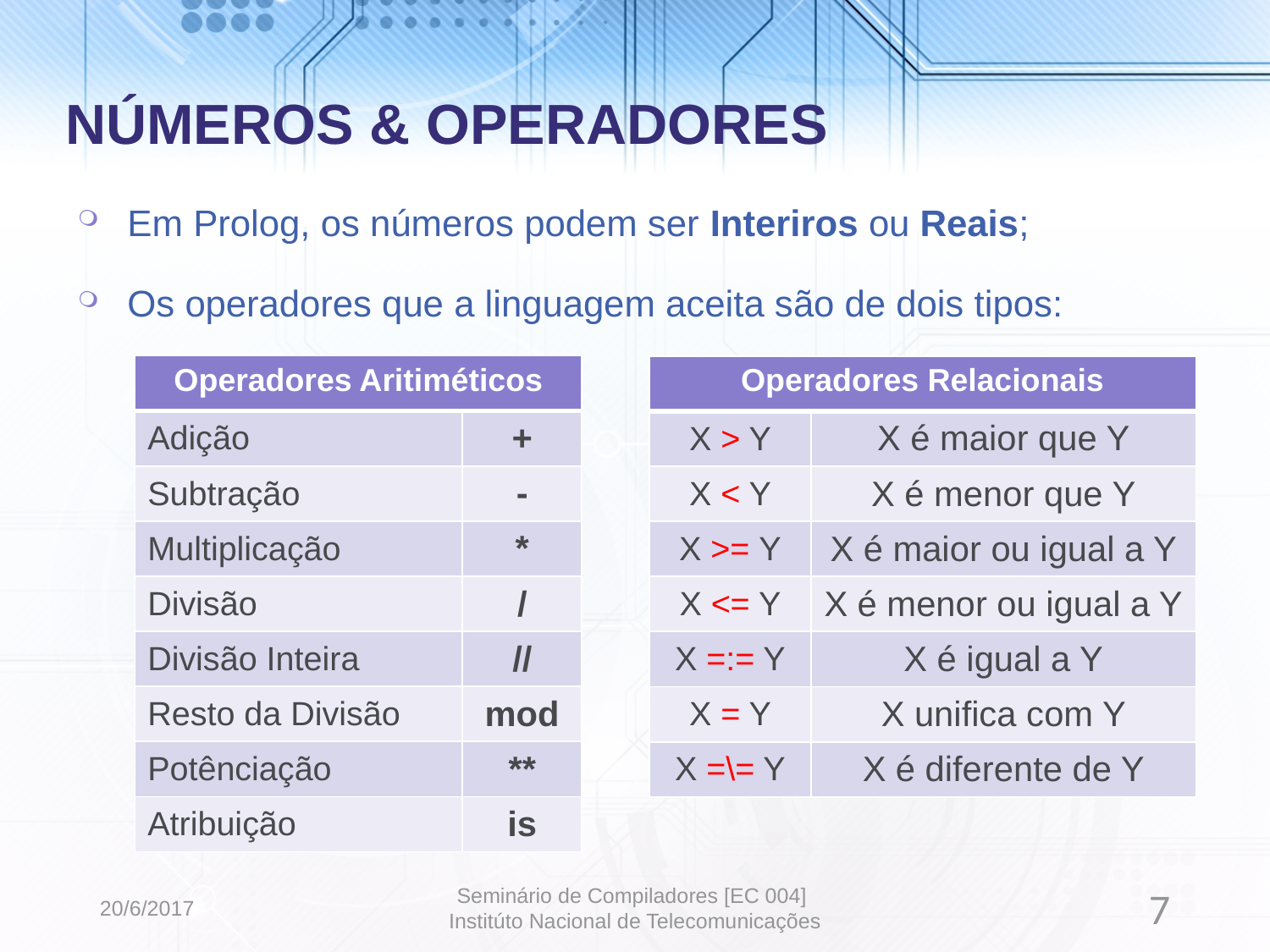

# NÚMEROS & OPERADORES
Em Prolog, os números podem ser Interiros ou Reais;
Os operadores que a linguagem aceita são de dois tipos:

| Operadores Aritiméticos |  |
| --- | --- |
| Adição | + |
| Subtração | - |
| Multiplicação | \* |
| Divisão | / |
| Divisão Inteira | // |
| Resto da Divisão | mod |
| Potênciação | \*\* |
| Atribuição | is |
| Operadores Relacionais |  |
| --- | --- |
| X > Y | X é maior que Y |
| X < Y | X é menor que Y |
| X >= Y | X é maior ou igual a Y |
| X <= Y | X é menor ou igual a Y |
| X =:= Y | X é igual a Y |
| X = Y | X unifica com Y |
| X =\= Y | X é diferente de Y |
20/6/2017
Seminário de Compiladores [EC 004]
Institúto Nacional de Telecomunicações
7